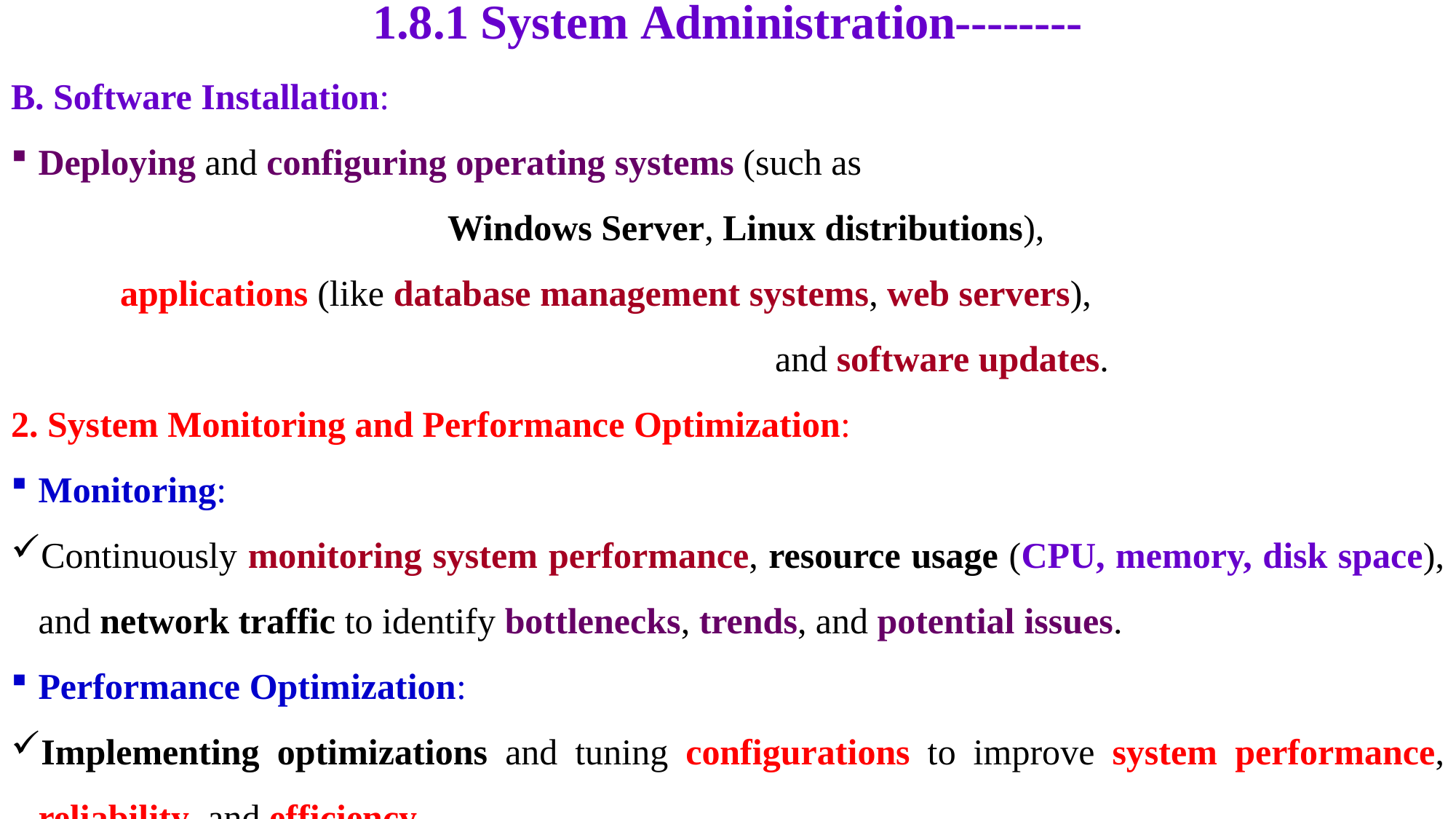

# 1.8.1 System Administration--------
B. Software Installation:
Deploying and configuring operating systems (such as
				Windows Server, Linux distributions),
	applications (like database management systems, web servers),
							and software updates.
2. System Monitoring and Performance Optimization:
Monitoring:
Continuously monitoring system performance, resource usage (CPU, memory, disk space), and network traffic to identify bottlenecks, trends, and potential issues.
Performance Optimization:
Implementing optimizations and tuning configurations to improve system performance, reliability, and efficiency.

79